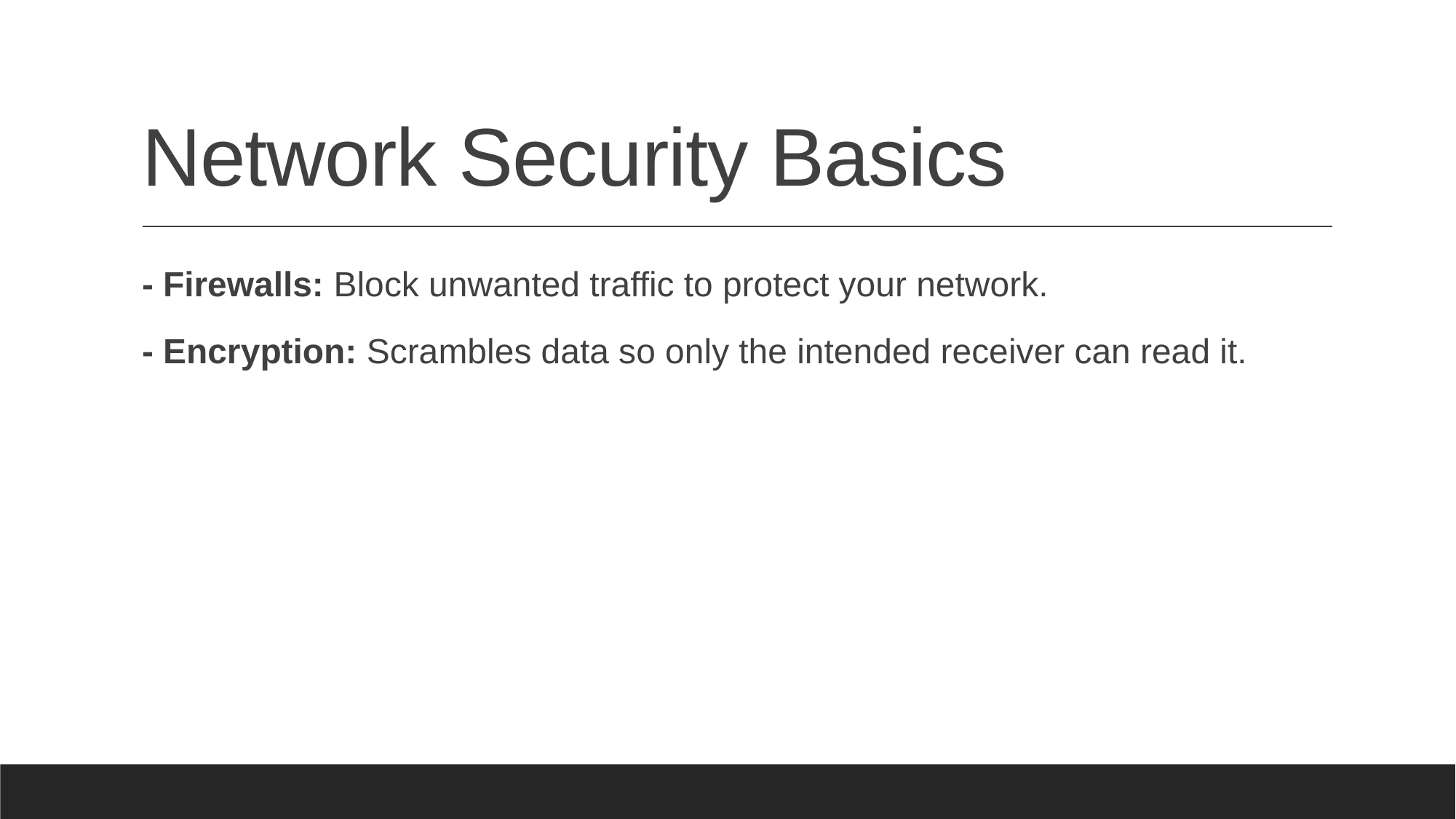

# Network Security Basics
- Firewalls: Block unwanted traffic to protect your network.
- Encryption: Scrambles data so only the intended receiver can read it.